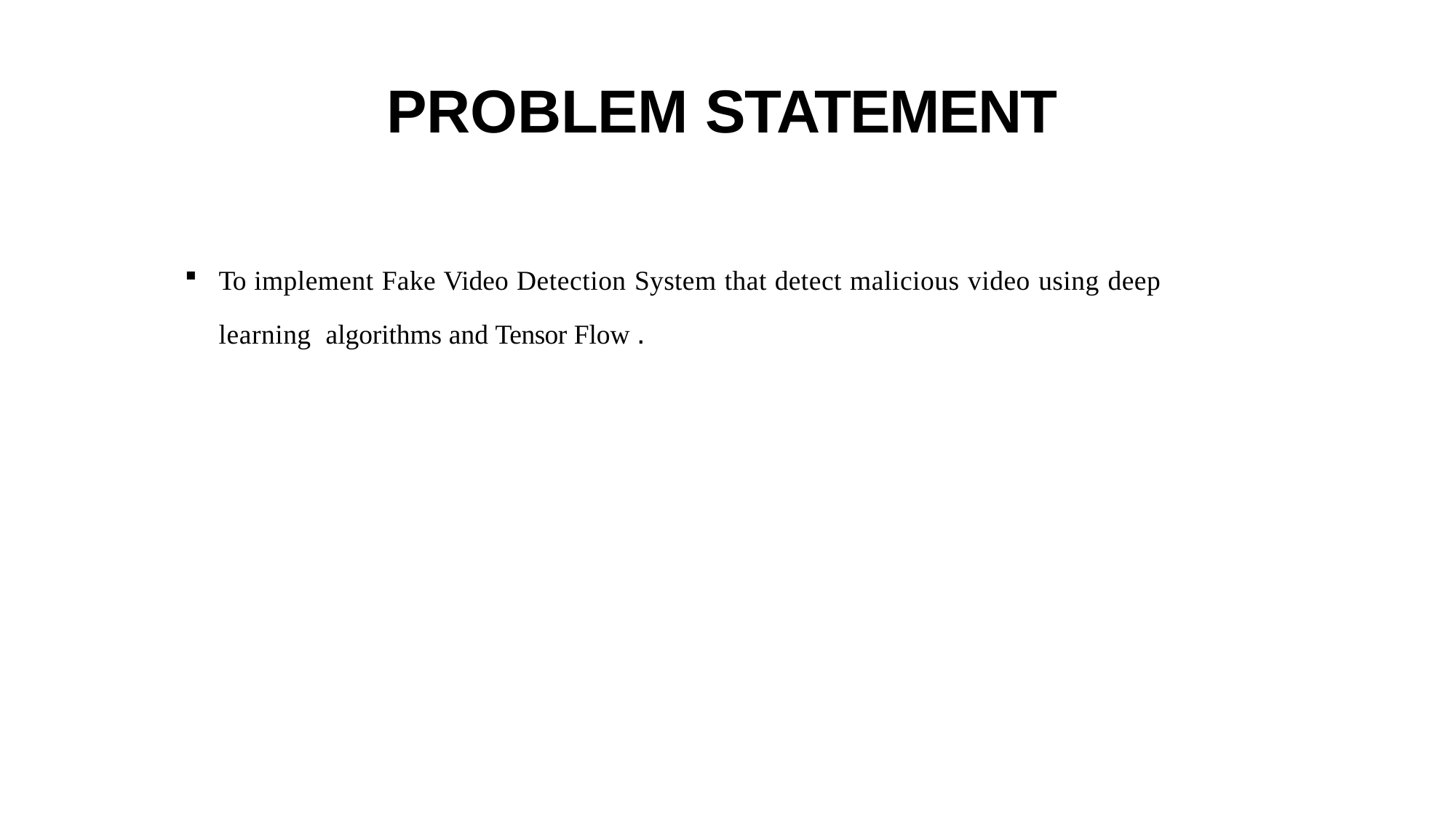

PROBLEM STATEMENT
To implement Fake Video Detection System that detect malicious video using deep learning  algorithms and Tensor Flow .